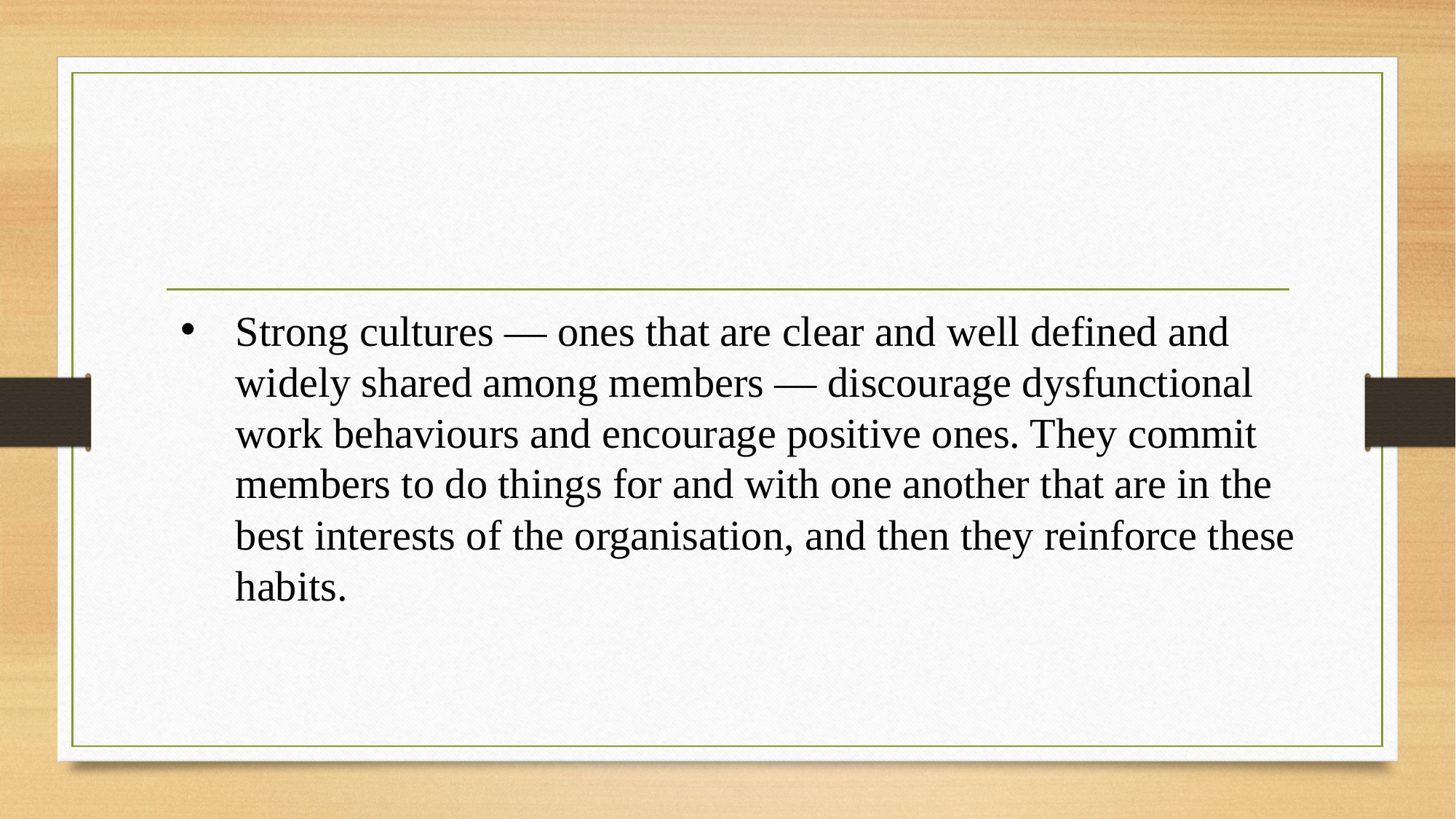

Strong cultures — ones that are clear and well defined and widely shared among members — discourage dysfunctional work behaviours and encourage positive ones. They commit members to do things for and with one another that are in the best interests of the organisation, and then they reinforce these habits.